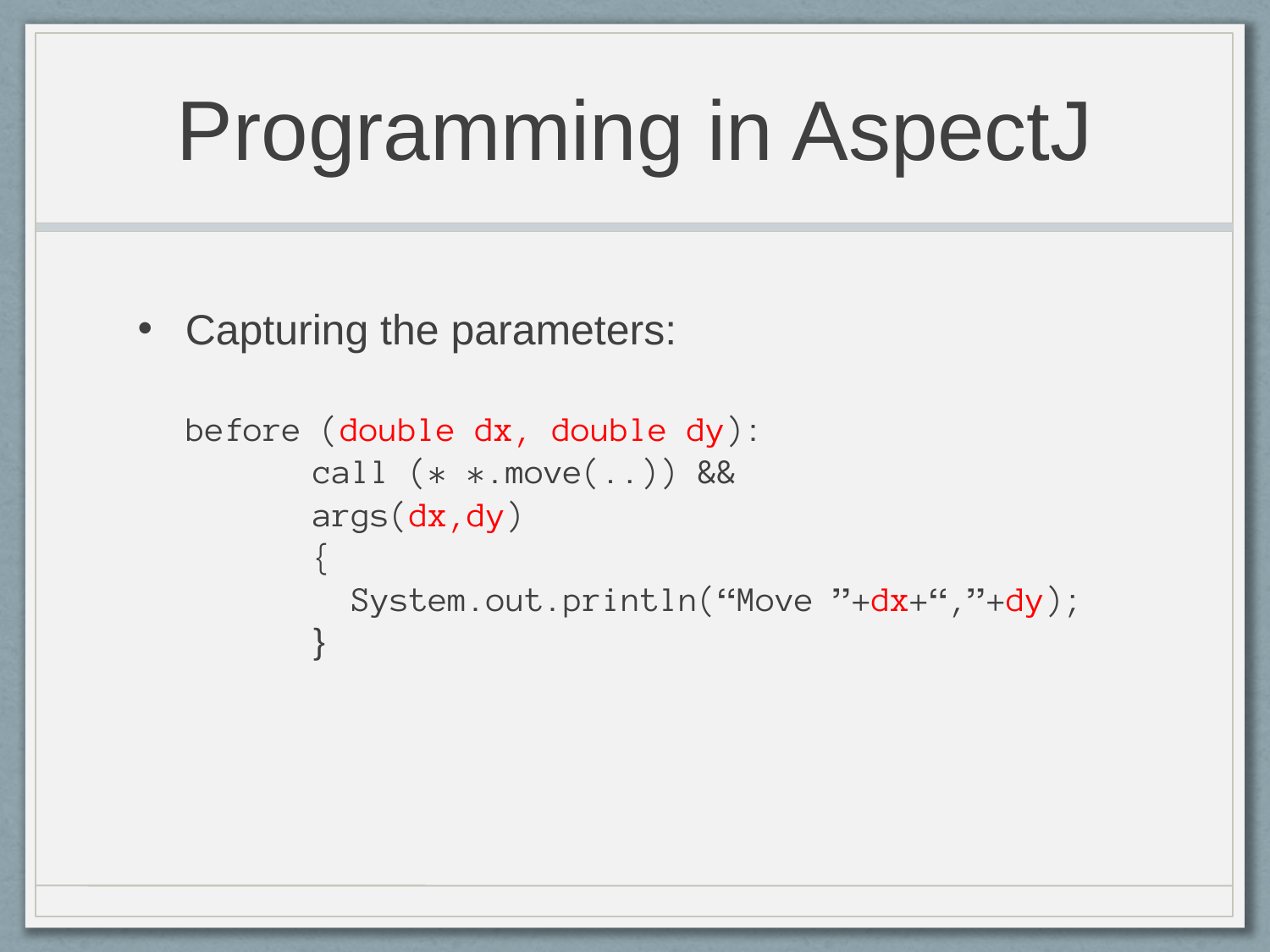

# Programming in AspectJ
Capturing the parameters:
before (double dx, double dy):
	call (* *.move(..)) &&
	args(dx,dy)
	{
	  System.out.println(“Move ”+dx+“,”+dy);
	}